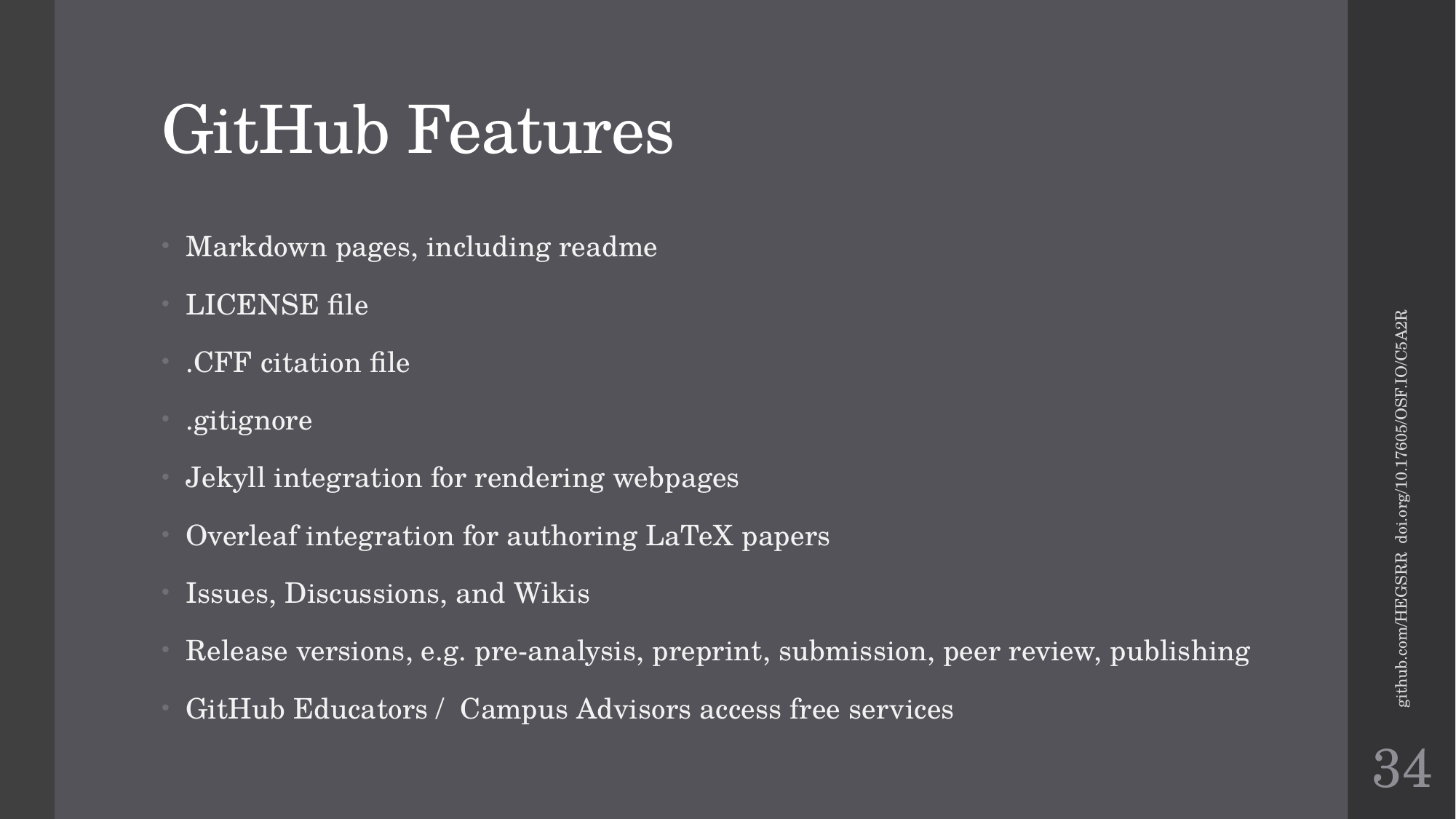

# GitHub Features
Markdown pages, including readme
LICENSE file
.CFF citation file
.gitignore
Jekyll integration for rendering webpages
Overleaf integration for authoring LaTeX papers
Issues, Discussions, and Wikis
Release versions, e.g. pre-analysis, preprint, submission, peer review, publishing
GitHub Educators /  Campus Advisors access free services
github.com/HEGSRR  doi.org/10.17605/OSF.IO/C5A2R
34